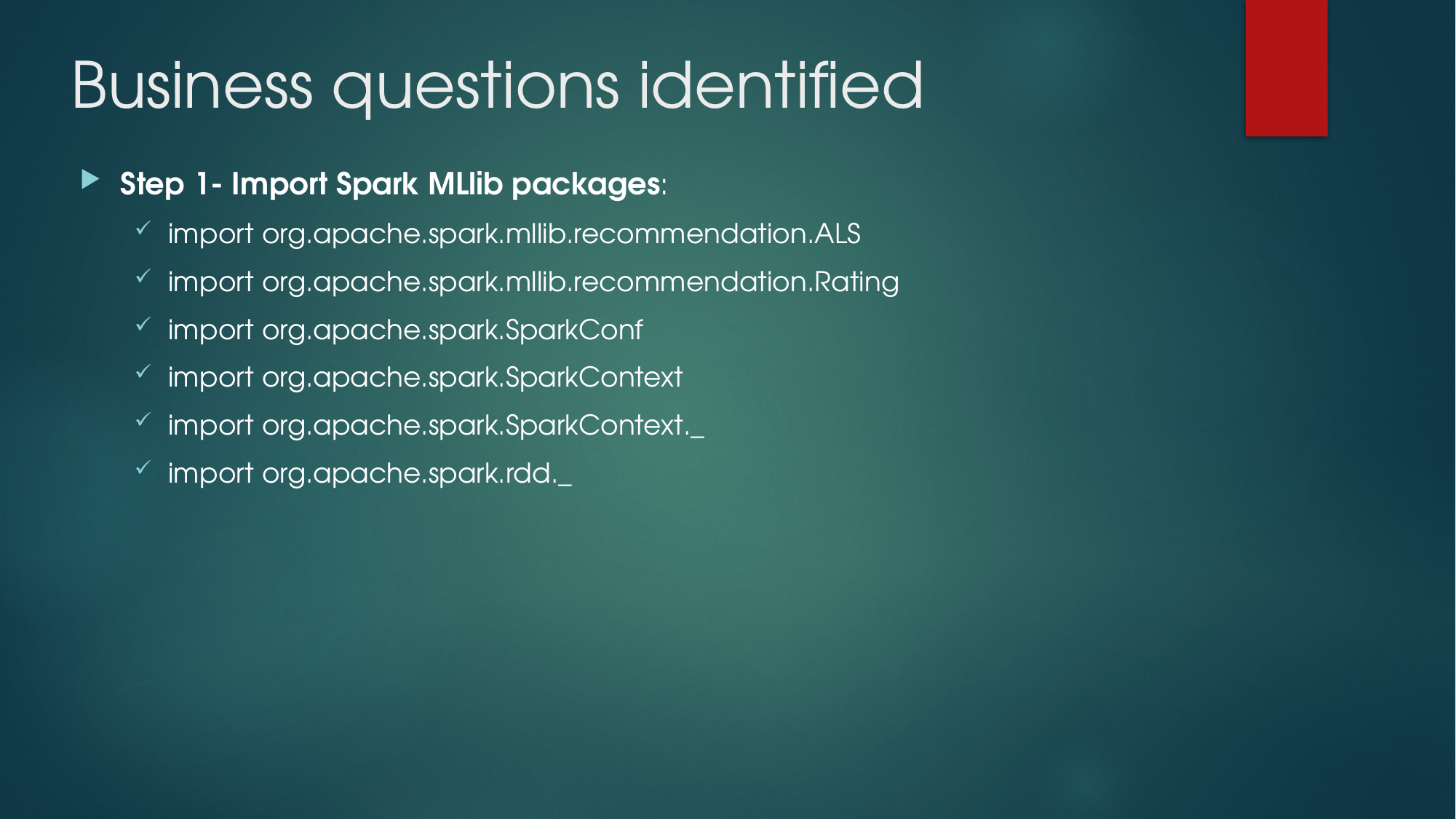

# Business questions identified
Step 1- Import Spark MLlib packages:
import org.apache.spark.mllib.recommendation.ALS
import org.apache.spark.mllib.recommendation.Rating
import org.apache.spark.SparkConf
import org.apache.spark.SparkContext
import org.apache.spark.SparkContext._
import org.apache.spark.rdd._